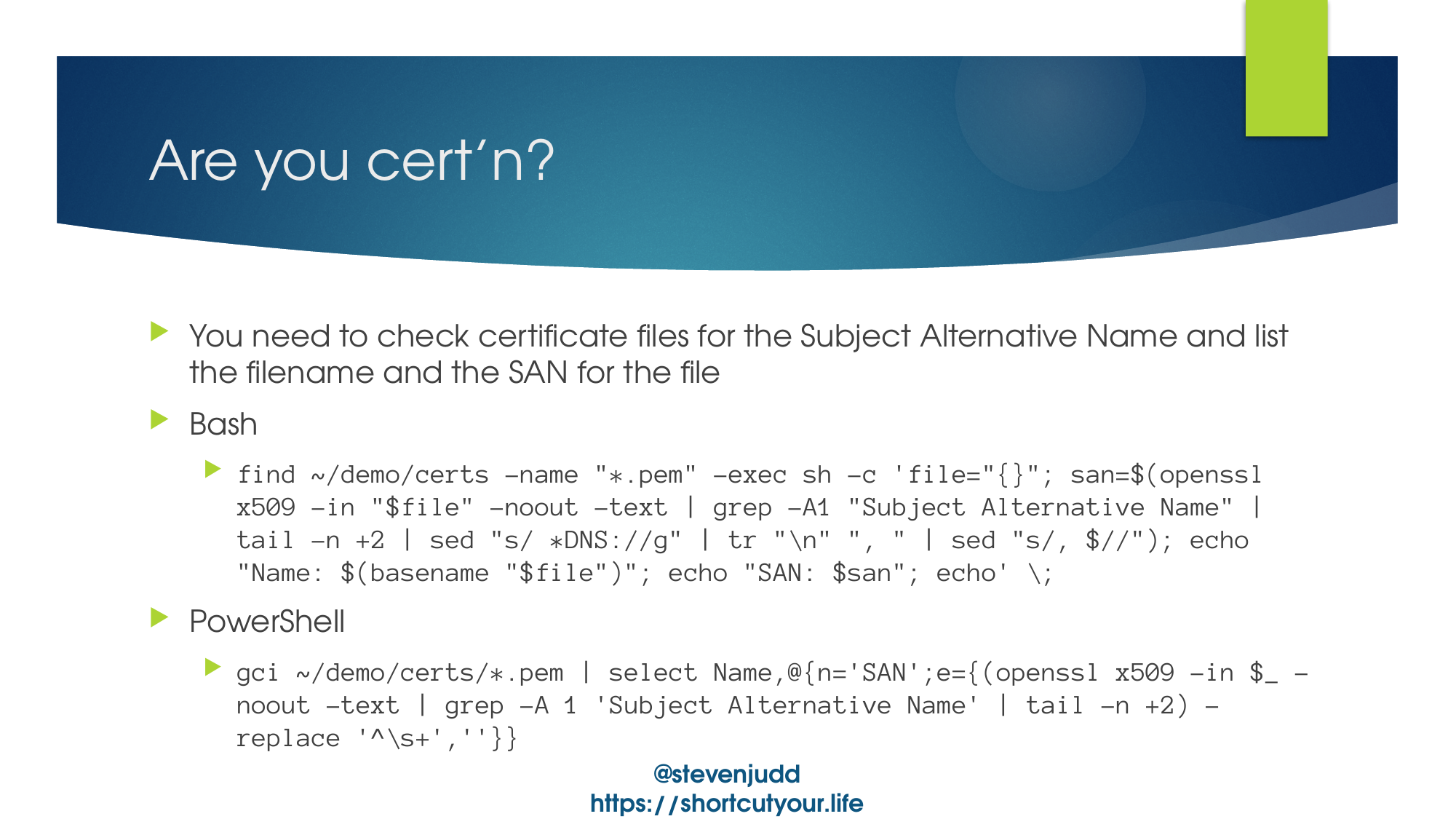

# Are you cert’n?
You need to check certificate files for the Subject Alternative Name and list the filename and the SAN for the file
Bash
find ~/demo/certs -name "*.pem" -exec sh -c 'file="{}"; san=$(openssl x509 -in "$file" -noout -text | grep -A1 "Subject Alternative Name" | tail -n +2 | sed "s/ *DNS://g" | tr "\n" ", " | sed "s/, $//"); echo "Name: $(basename "$file")"; echo "SAN: $san"; echo' \;
PowerShell
gci ~/demo/certs/*.pem | select Name,@{n='SAN';e={(openssl x509 -in $_ -noout -text | grep -A 1 'Subject Alternative Name' | tail -n +2) -replace '^\s+',''}}